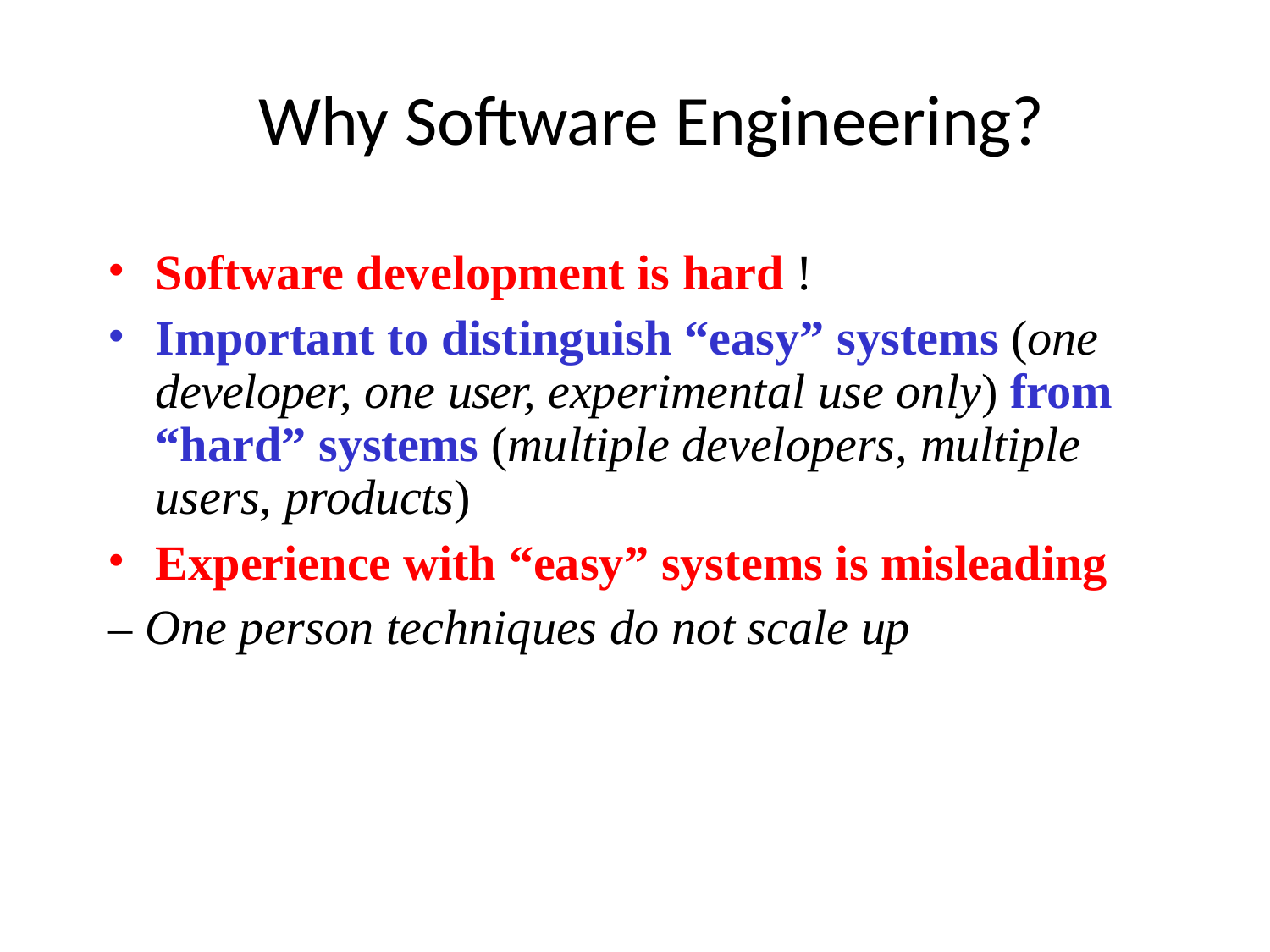

# Why Software Engineering?
Software development is hard !
Important to distinguish “easy” systems (one developer, one user, experimental use only) from “hard” systems (multiple developers, multiple users, products)
Experience with “easy” systems is misleading
– One person techniques do not scale up